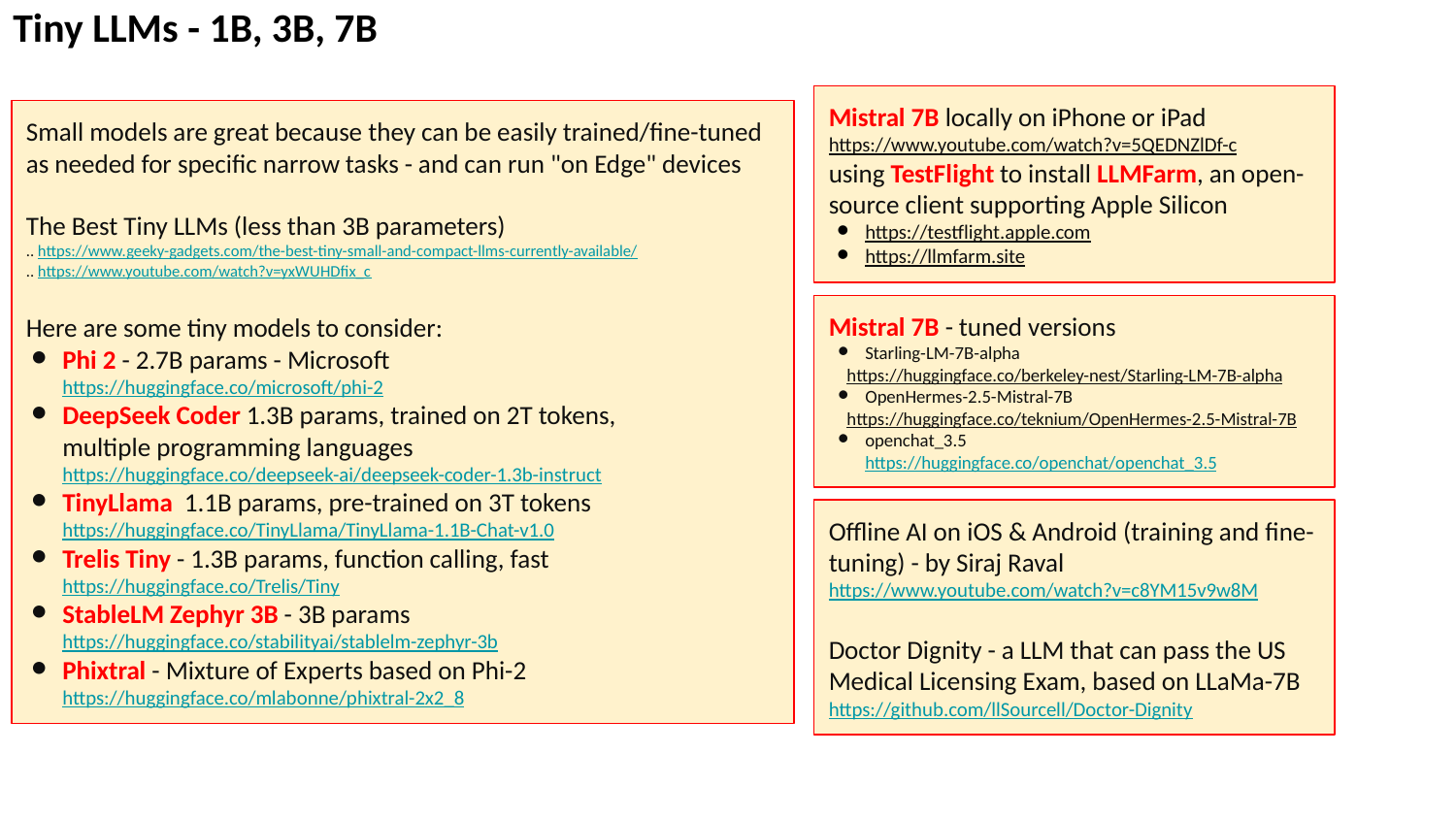

Tiny LLMs - 1B, 3B, 7B
Mistral 7B locally on iPhone or iPad
https://www.youtube.com/watch?v=5QEDNZlDf-c
using TestFlight to install LLMFarm, an open-source client supporting Apple Silicon
https://testflight.apple.com
https://llmfarm.site
Small models are great because they can be easily trained/fine-tuned as needed for specific narrow tasks - and can run "on Edge" devices

The Best Tiny LLMs (less than 3B parameters)
.. https://www.geeky-gadgets.com/the-best-tiny-small-and-compact-llms-currently-available/
.. https://www.youtube.com/watch?v=yxWUHDfix_c

Here are some tiny models to consider:
Phi 2 - 2.7B params - Microsoft
https://huggingface.co/microsoft/phi-2
DeepSeek Coder 1.3B params, trained on 2T tokens,
multiple programming languages
https://huggingface.co/deepseek-ai/deepseek-coder-1.3b-instruct
TinyLlama  1.1B params, pre-trained on 3T tokens
https://huggingface.co/TinyLlama/TinyLlama-1.1B-Chat-v1.0
Trelis Tiny - 1.3B params, function calling, fast
https://huggingface.co/Trelis/Tiny
StableLM Zephyr 3B - 3B params
https://huggingface.co/stabilityai/stablelm-zephyr-3b
Phixtral - Mixture of Experts based on Phi-2
https://huggingface.co/mlabonne/phixtral-2x2_8
Mistral 7B - tuned versions
Starling-LM-7B-alpha
https://huggingface.co/berkeley-nest/Starling-LM-7B-alpha
OpenHermes-2.5-Mistral-7B
https://huggingface.co/teknium/OpenHermes-2.5-Mistral-7B
openchat_3.5
https://huggingface.co/openchat/openchat_3.5
Offline AI on iOS & Android (training and fine-tuning) - by Siraj Raval
https://www.youtube.com/watch?v=c8YM15v9w8M

Doctor Dignity - a LLM that can pass the US Medical Licensing Exam, based on LLaMa-7B
https://github.com/llSourcell/Doctor-Dignity